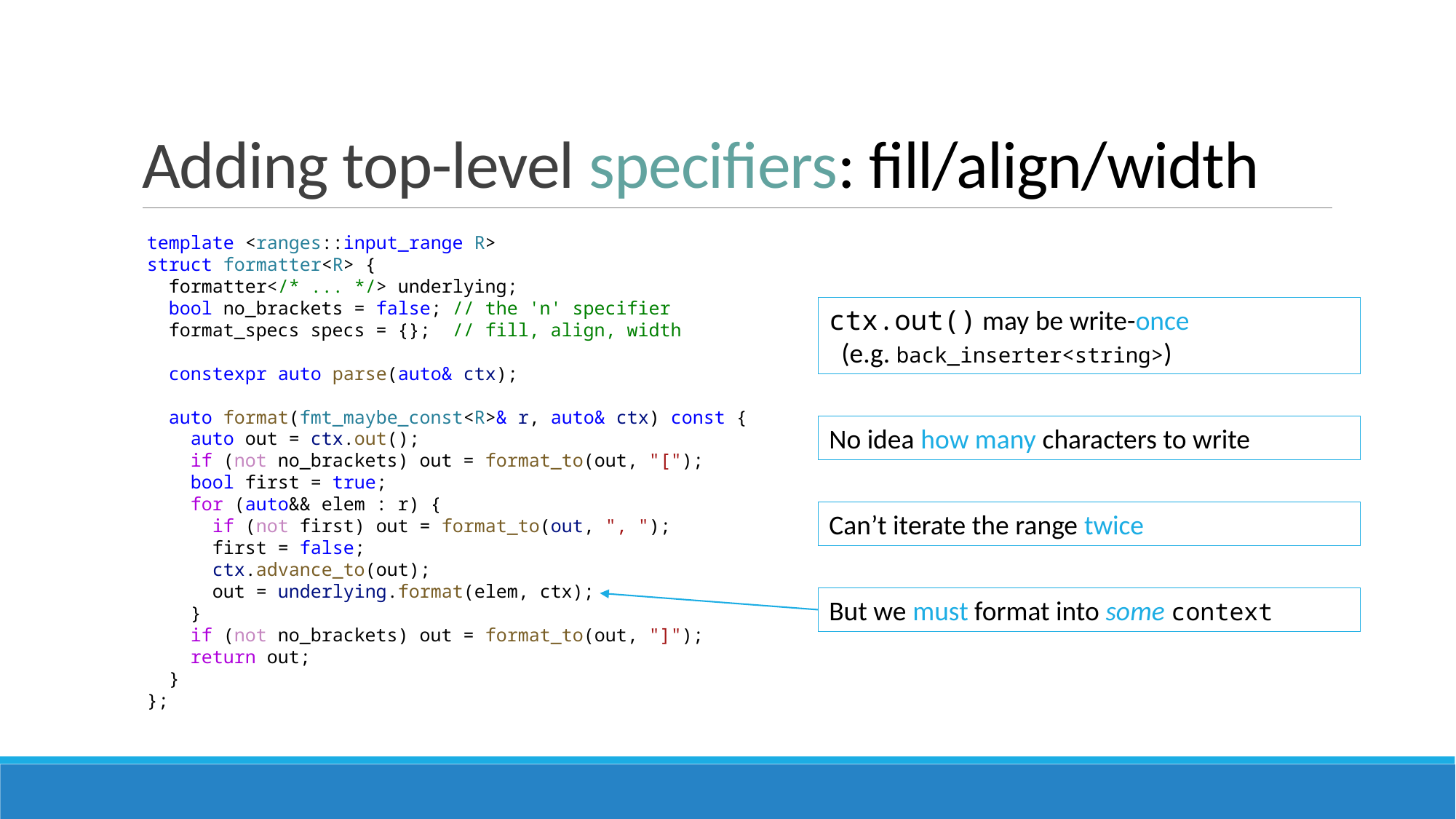

# Adding top-level specifiers: fill/align/width
template <ranges::input_range R>
struct formatter<R> {
  formatter</* ... */> underlying;
  bool no_brackets = false; // the 'n' specifier
  format_specs specs = {};  // fill, align, width

  constexpr auto parse(auto& ctx);

  auto format(fmt_maybe_const<R>& r, auto& ctx) const {
    auto out = ctx.out();
    if (not no_brackets) out = format_to(out, "[");
    bool first = true;
    for (auto&& elem : r) {
      if (not first) out = format_to(out, ", ");
      first = false;
      ctx.advance_to(out);
      out = underlying.format(elem, ctx);
    }
    if (not no_brackets) out = format_to(out, "]");
    return out;
  }
};
ctx.out() may be write-once
  (e.g. back_inserter<string>)
No idea how many characters to write
Can’t iterate the range twice
But we must format into some context